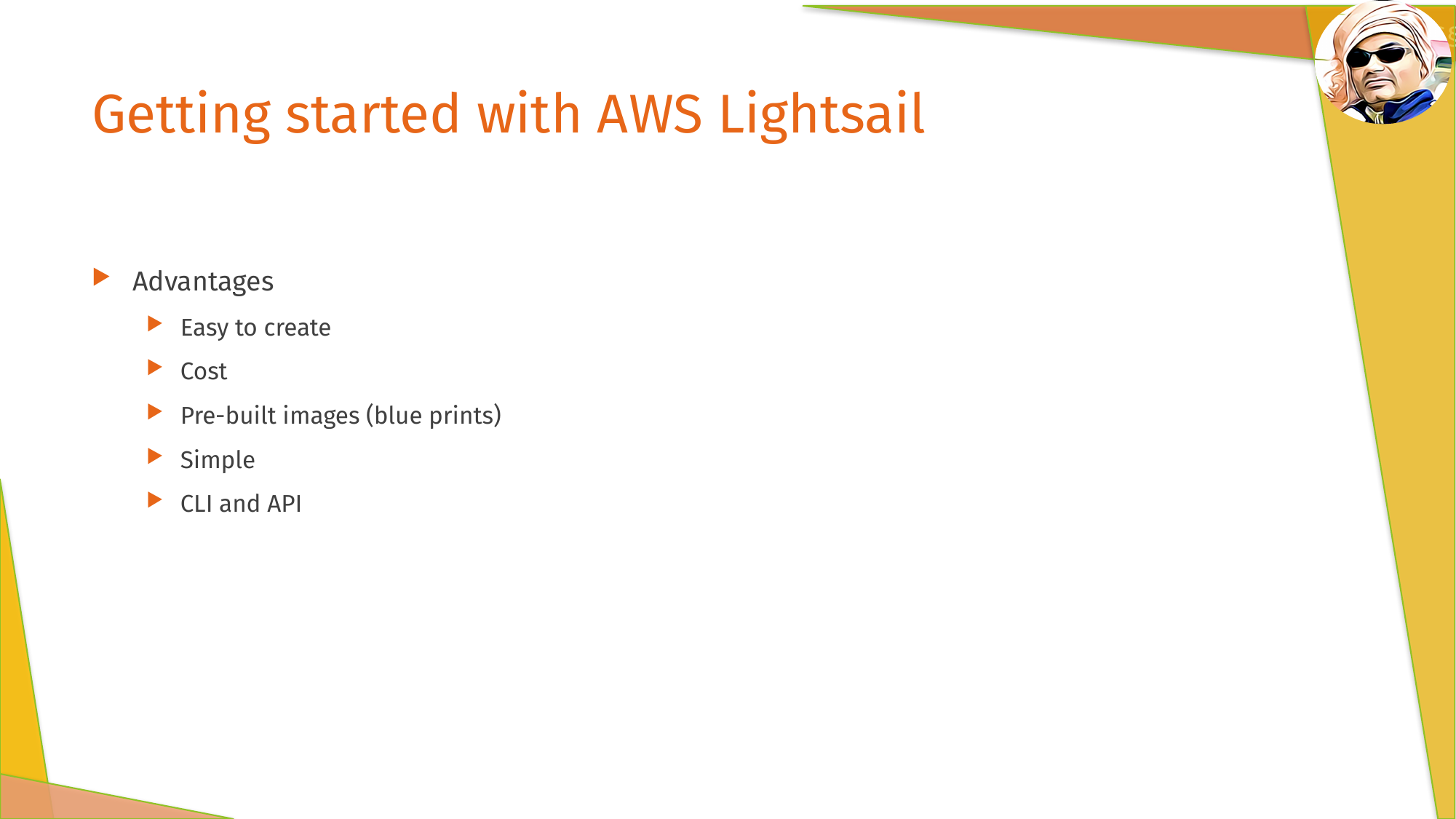

# Getting started with AWS Lightsail
Advantages
Easy to create
Cost
Pre-built images (blue prints)
Simple
CLI and API